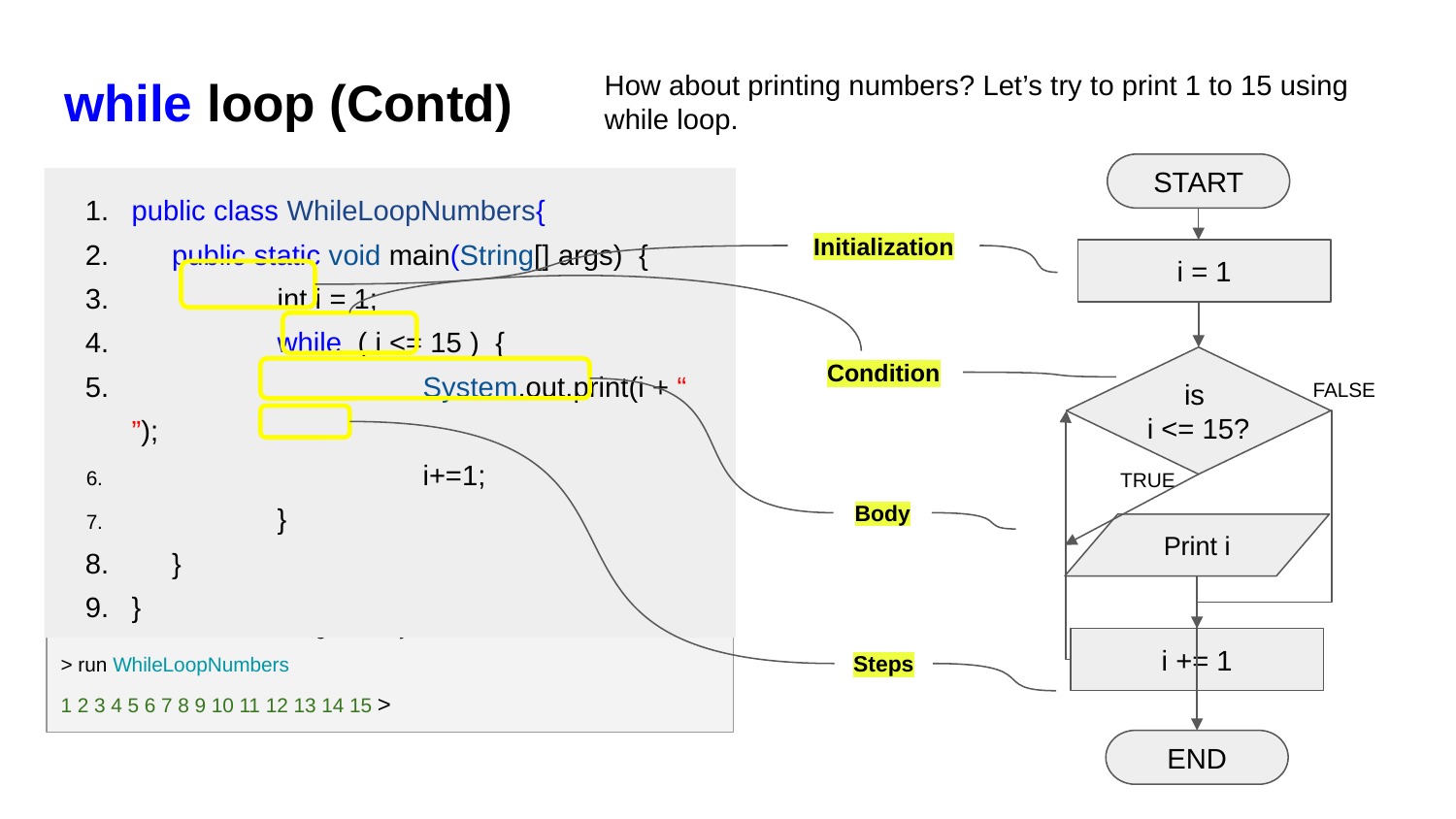

How about printing numbers? Let’s try to print 1 to 15 using while loop.
# while loop (Contd)
START
i = 1
is
i <= 15?
FALSE
TRUE
Print i
i += 1
END
public class WhileLoopNumbers{
     public static void main(String[] args)  {
     	int i = 1;
 	while  ( i <= 15 )  {
 		System.out.print(i + “ ”);
 		i+=1;
 	}
     }
}
Initialization

Condition

Body
Welcome to DrJava.  Working directory is /home/Java110
> run WhileLoopNumbers
1 2 3 4 5 6 7 8 9 10 11 12 13 14 15 >
Steps